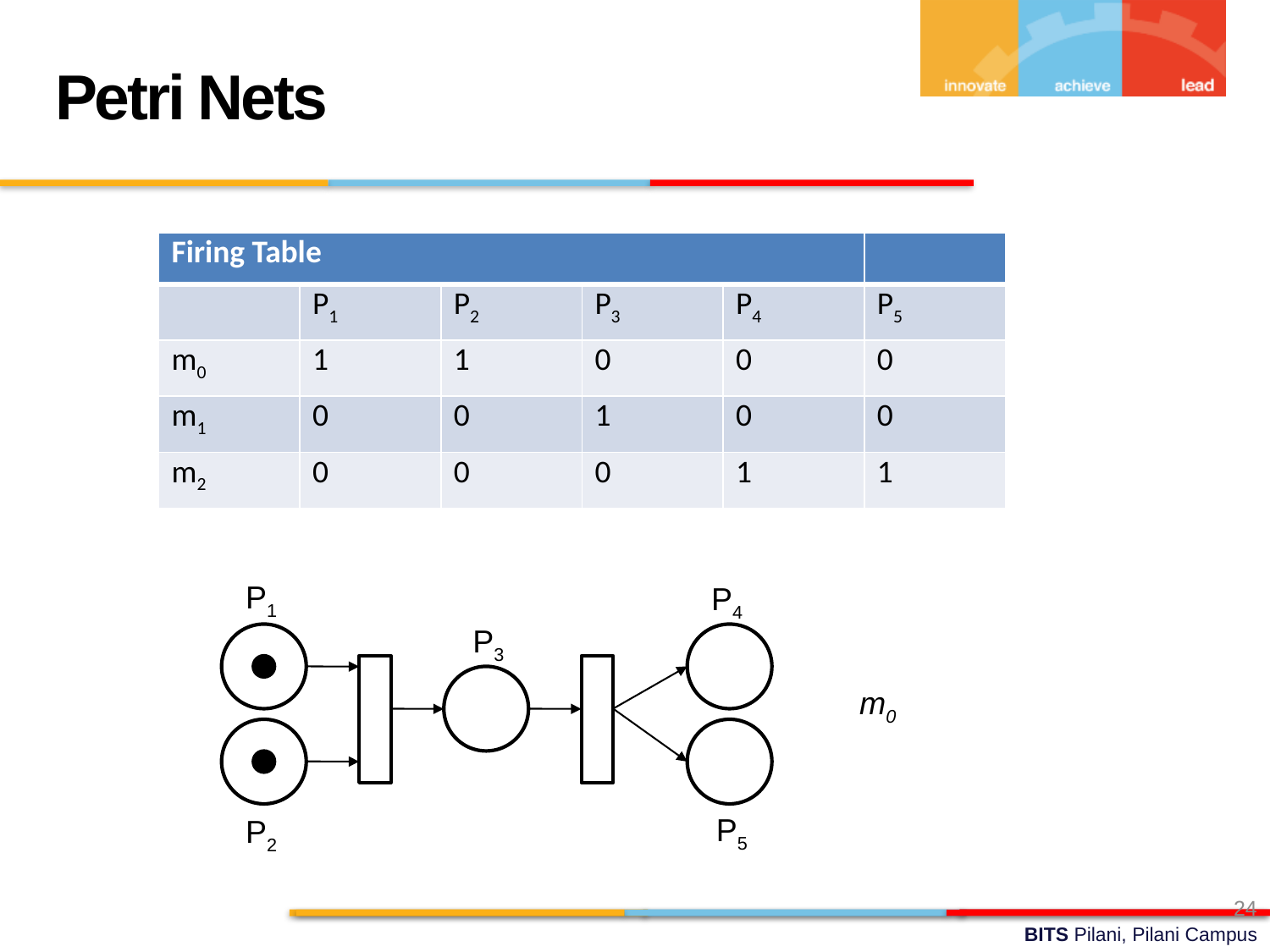

Petri Nets
| Firing Table |  |  |  |  |  |
| --- | --- | --- | --- | --- | --- |
|  | P1 | P2 | P3 | P4 | P5 |
| m0 | 1 | 1 | 0 | 0 | 0 |
| m1 | 0 | 0 | 1 | 0 | 0 |
| m2 | 0 | 0 | 0 | 1 | 1 |
P1
P4
P3

m0

P5
P2
24